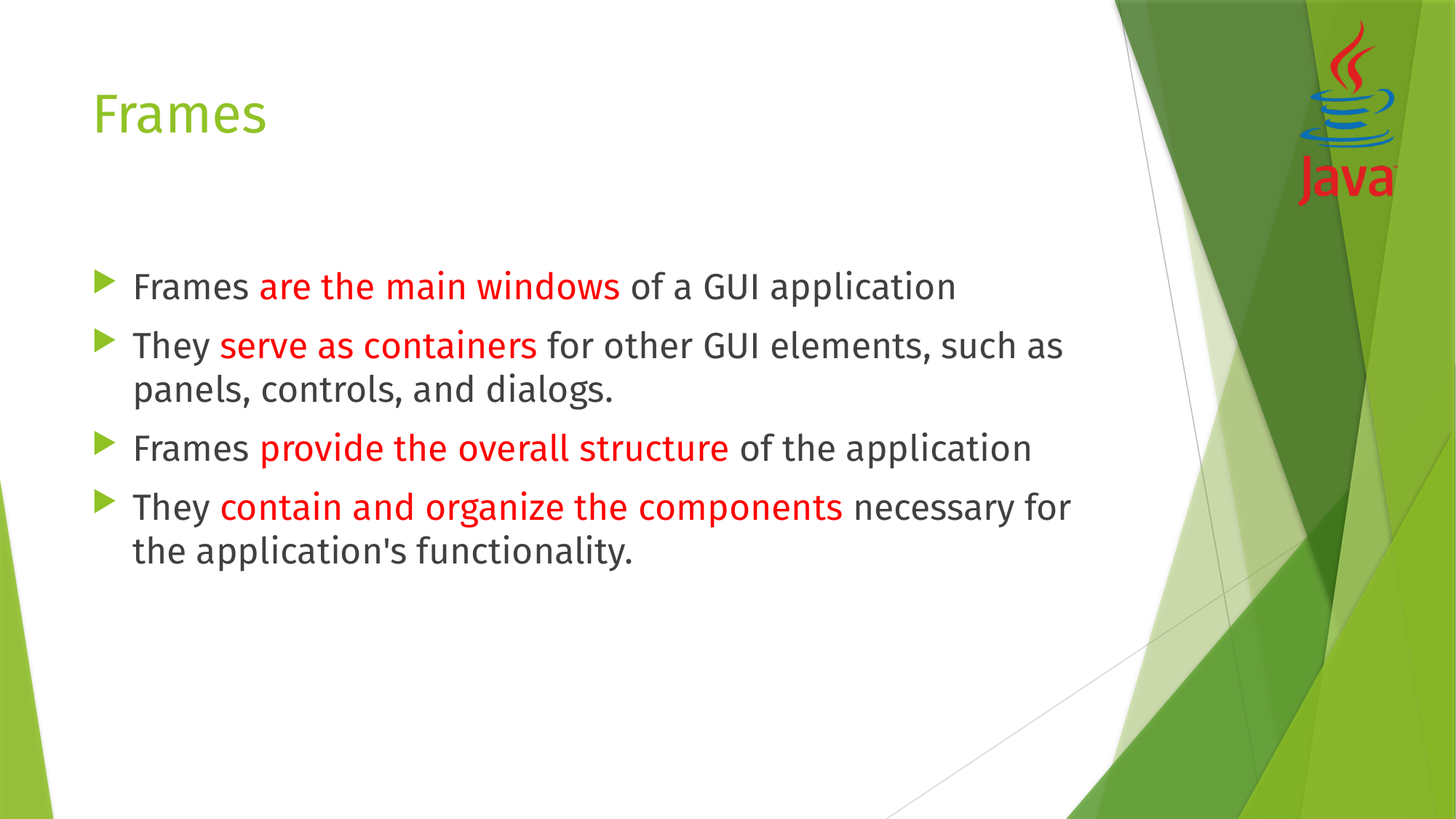

# Frames
Frames are the main windows of a GUI application
They serve as containers for other GUI elements, such as panels, controls, and dialogs.
Frames provide the overall structure of the application
They contain and organize the components necessary for the application's functionality.